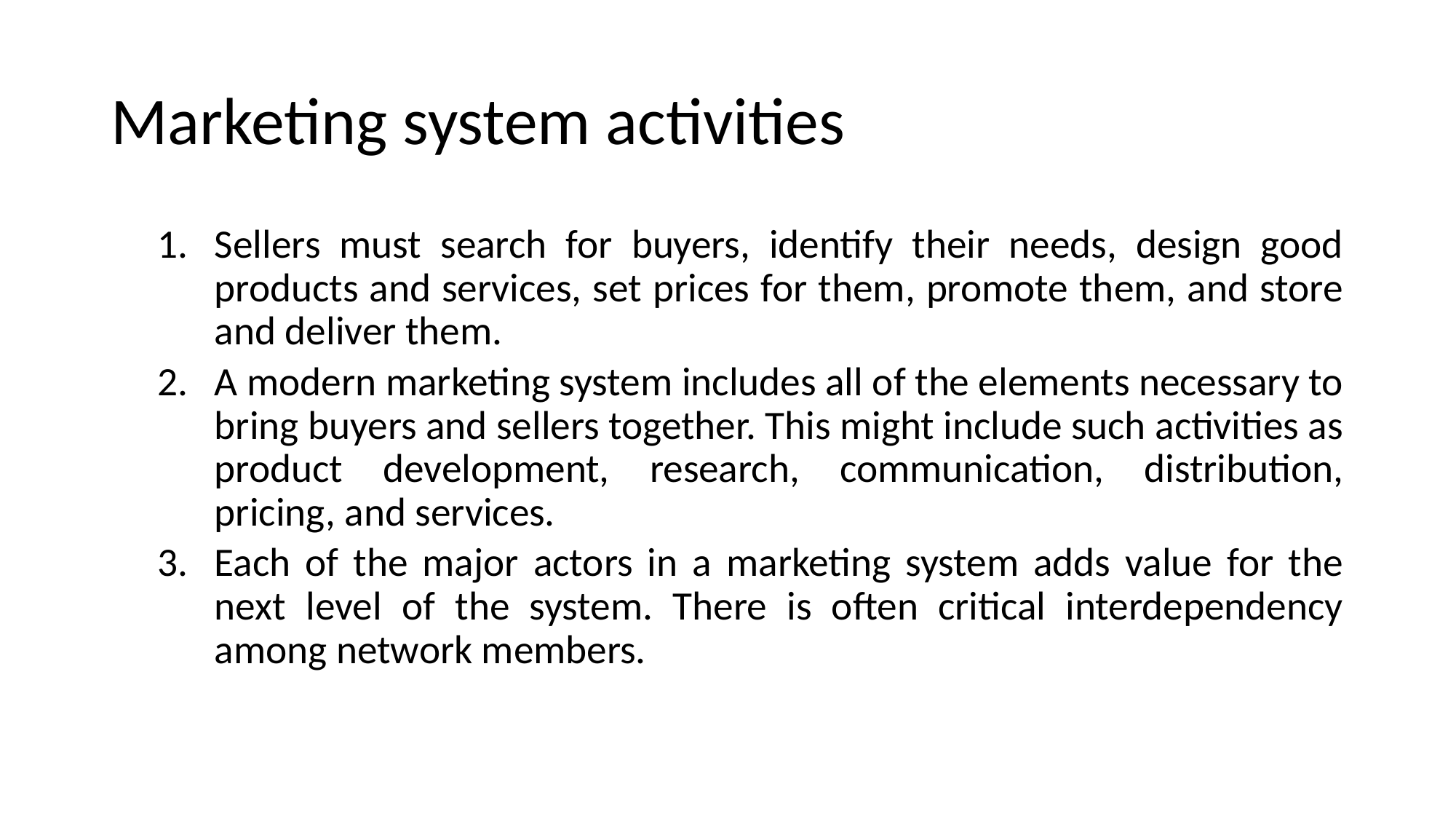

# Marketing system activities
Sellers must search for buyers, identify their needs, design good products and services, set prices for them, promote them, and store and deliver them.
A modern marketing system includes all of the elements necessary to bring buyers and sellers together. This might include such activities as product development, research, communication, distribution, pricing, and services.
Each of the major actors in a marketing system adds value for the next level of the system. There is often critical interdependency among network members.